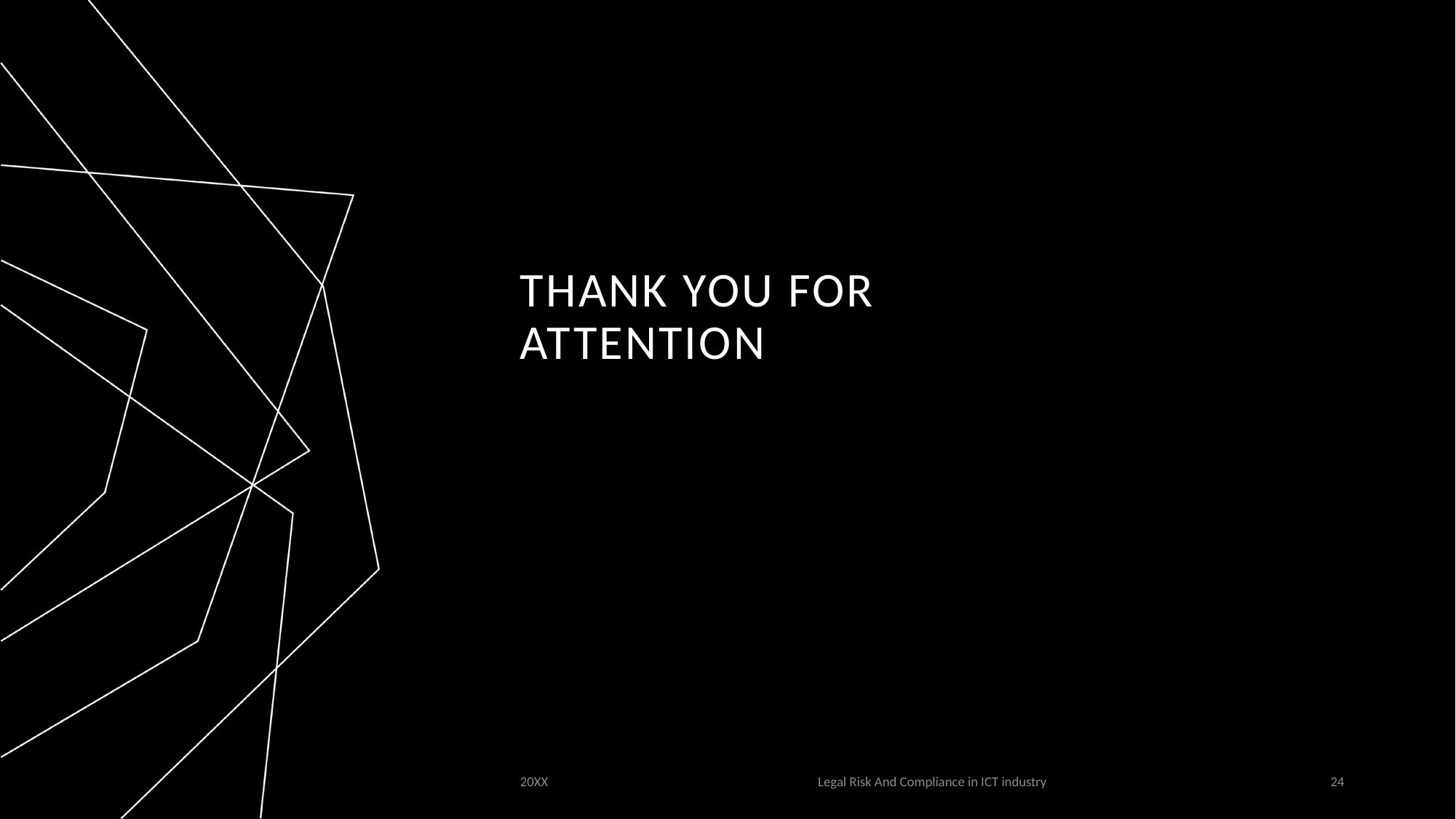

# Thank you for Attention

20XX
Legal Risk And Compliance in ICT industry
24